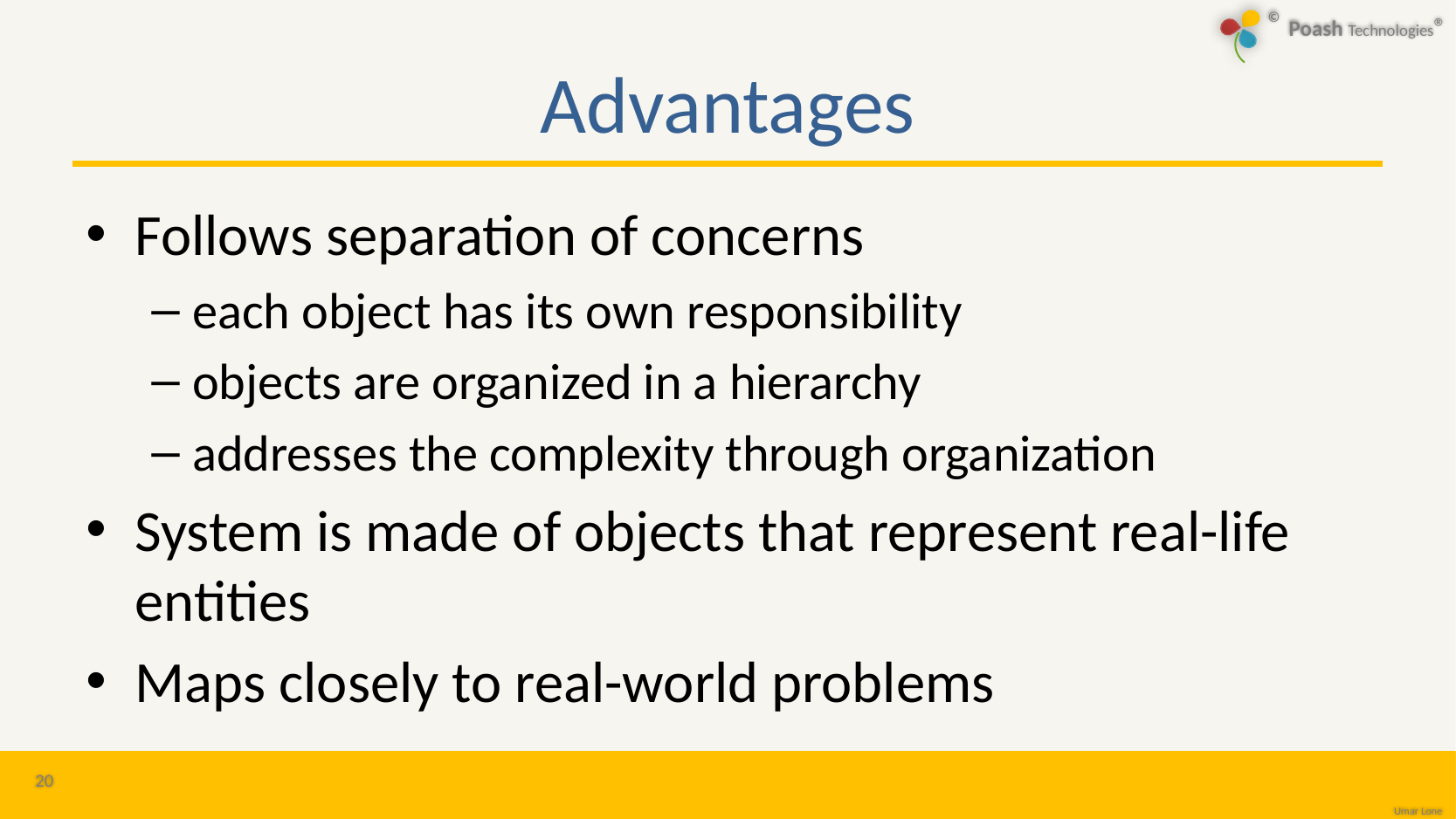

# Advantages
Follows separation of concerns
each object has its own responsibility
objects are organized in a hierarchy
addresses the complexity through organization
System is made of objects that represent real-life entities
Maps closely to real-world problems
20
Design Patterns